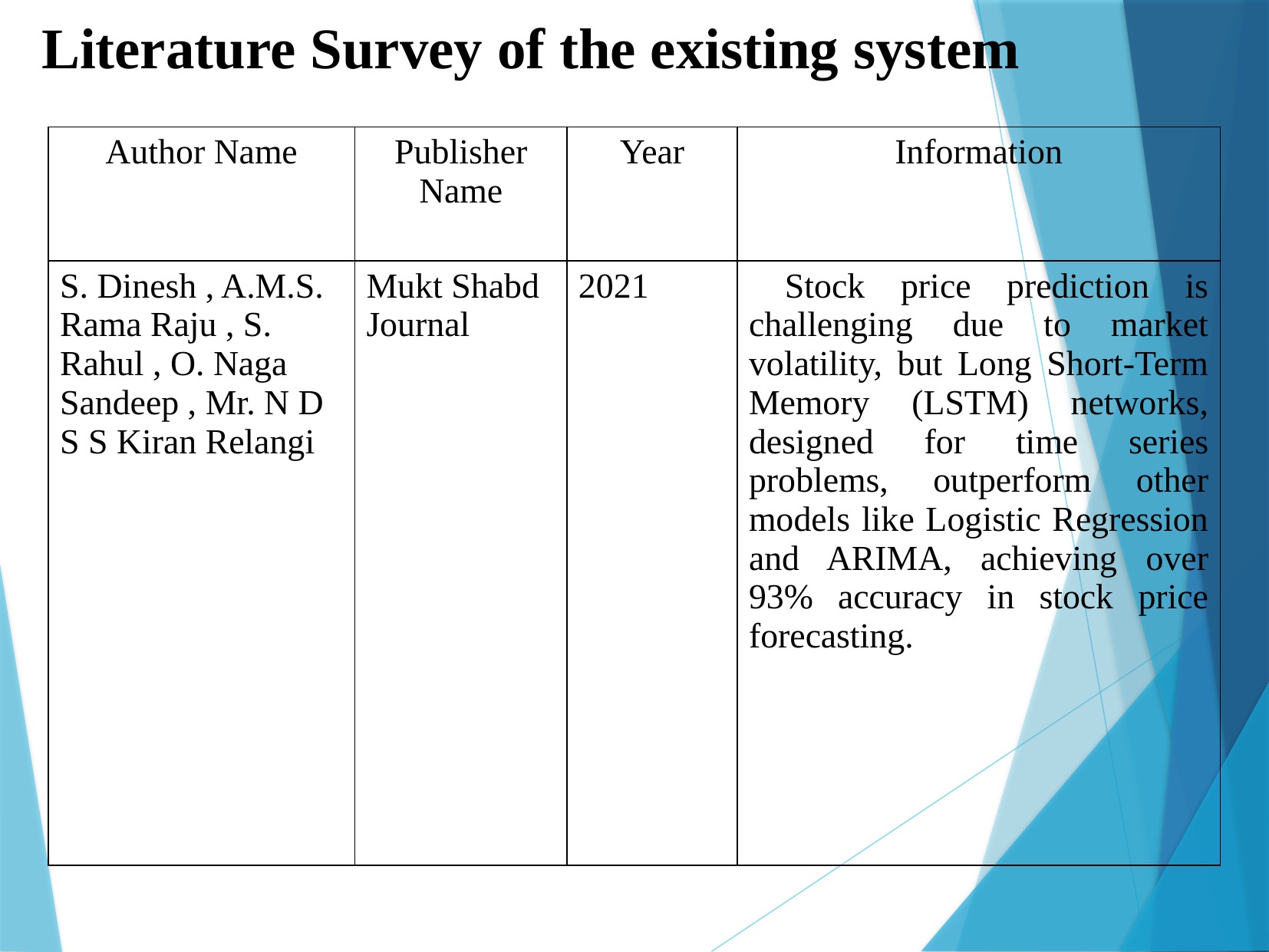

Literature Survey of the existing system
| Author Name | Publisher Name | Year | Information |
| --- | --- | --- | --- |
| S. Dinesh , A.M.S. Rama Raju , S. Rahul , O. Naga Sandeep , Mr. N D S S Kiran Relangi | Mukt Shabd Journal | 2021 | Stock price prediction is challenging due to market volatility, but Long Short-Term Memory (LSTM) networks, designed for time series problems, outperform other models like Logistic Regression and ARIMA, achieving over 93% accuracy in stock price forecasting. |